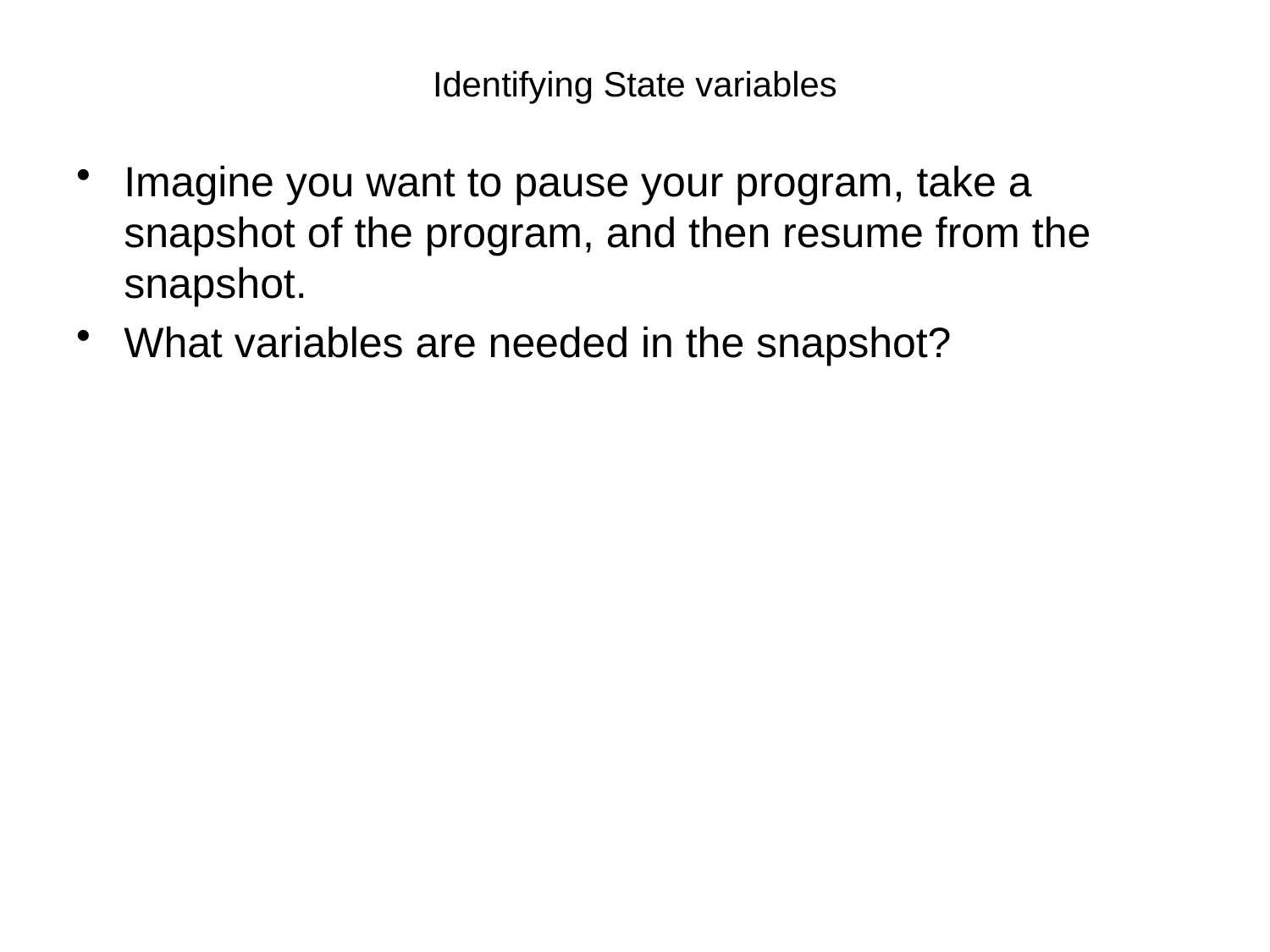

# Identifying State variables
Imagine you want to pause your program, take a snapshot of the program, and then resume from the snapshot.
What variables are needed in the snapshot?